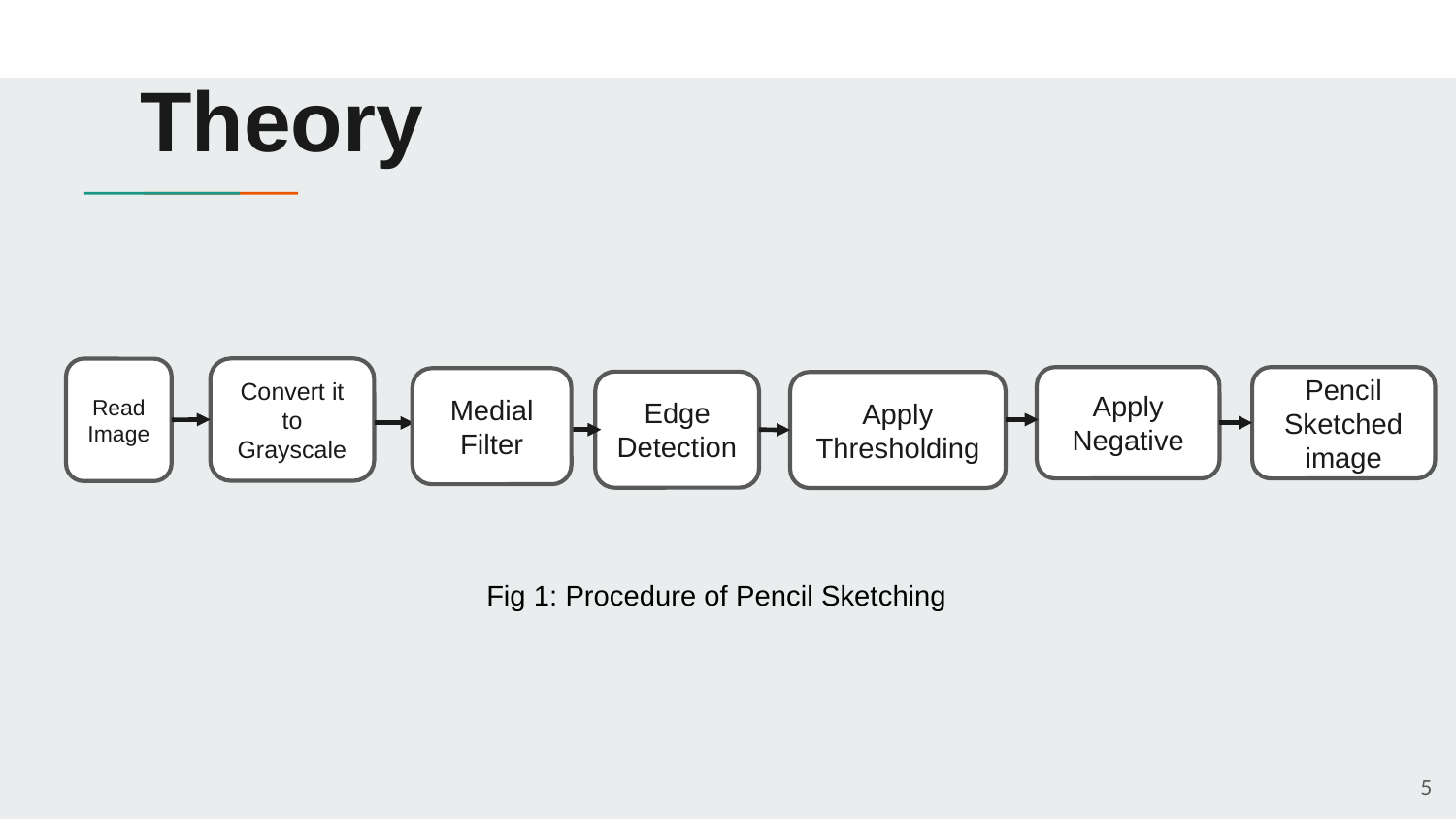

# Theory
Convert it to Grayscale
Read Image
Apply Negative
Pencil Sketched image
Medial Filter
Edge Detection
Apply Thresholding
Fig 1: Procedure of Pencil Sketching
5